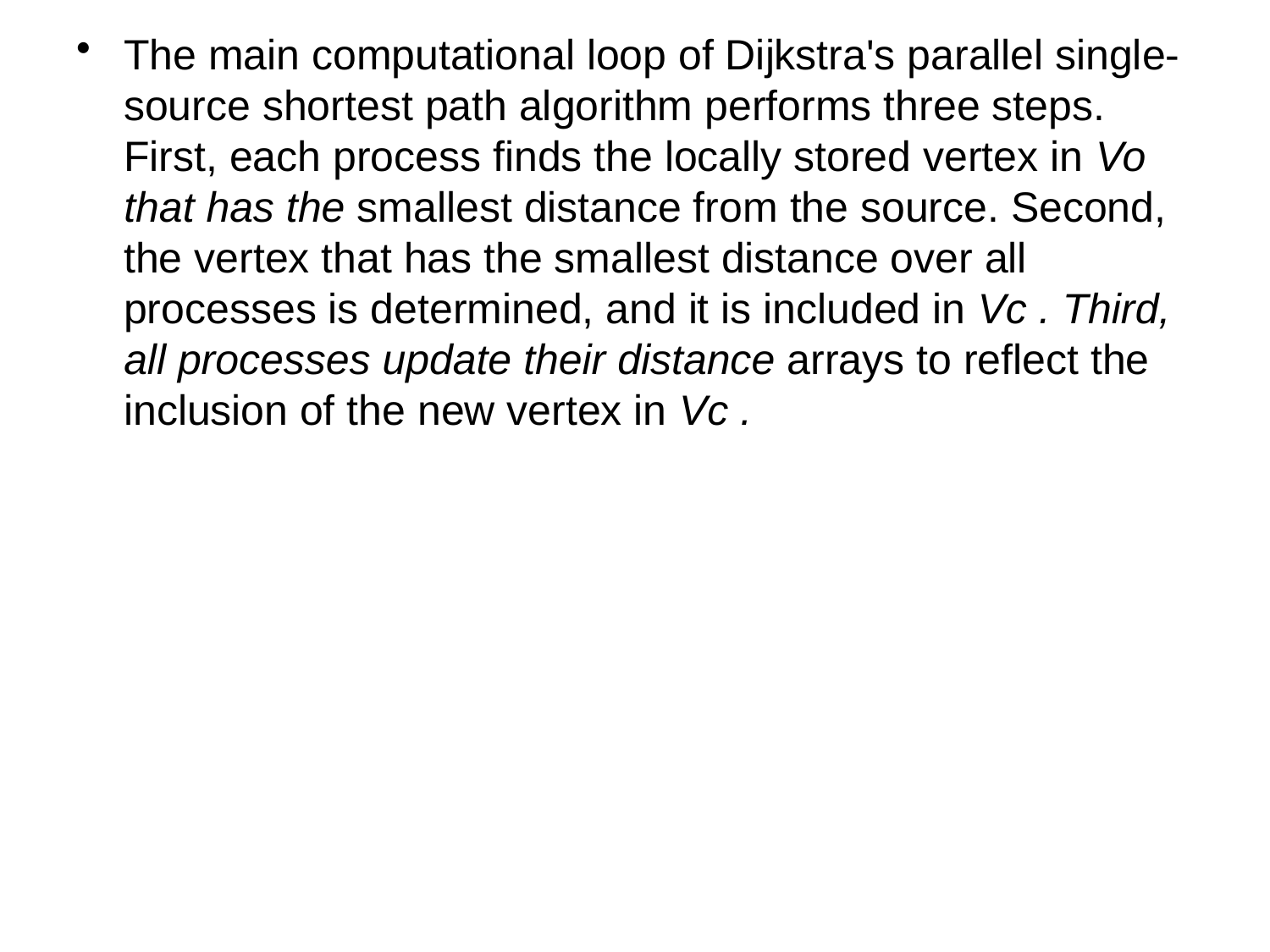

The main computational loop of Dijkstra's parallel single-source shortest path algorithm performs three steps. First, each process finds the locally stored vertex in Vo that has the smallest distance from the source. Second, the vertex that has the smallest distance over all processes is determined, and it is included in Vc . Third, all processes update their distance arrays to reflect the inclusion of the new vertex in Vc .